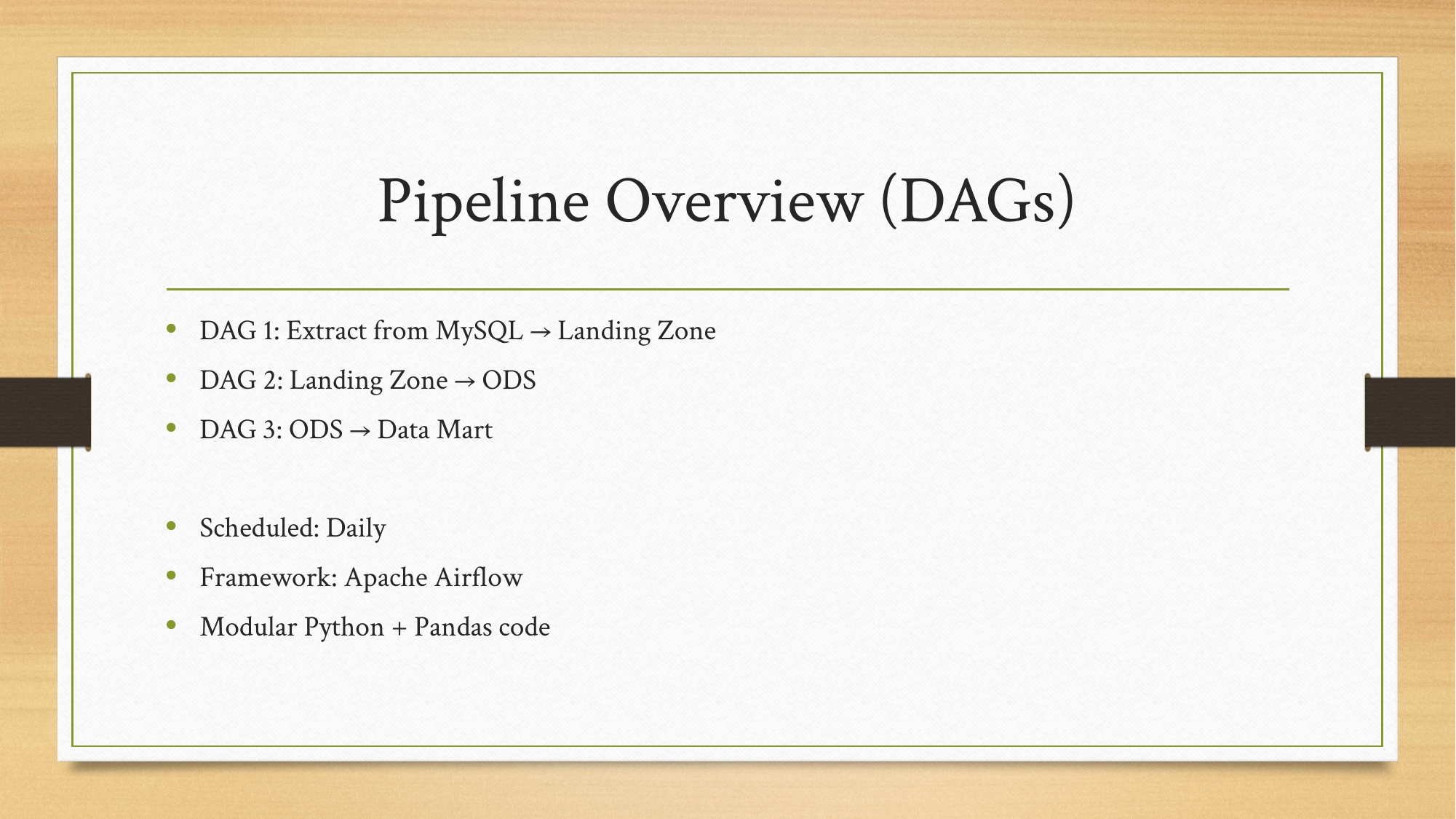

# Pipeline Overview (DAGs)
DAG 1: Extract from MySQL → Landing Zone
DAG 2: Landing Zone → ODS
DAG 3: ODS → Data Mart

Scheduled: Daily
Framework: Apache Airflow
Modular Python + Pandas code